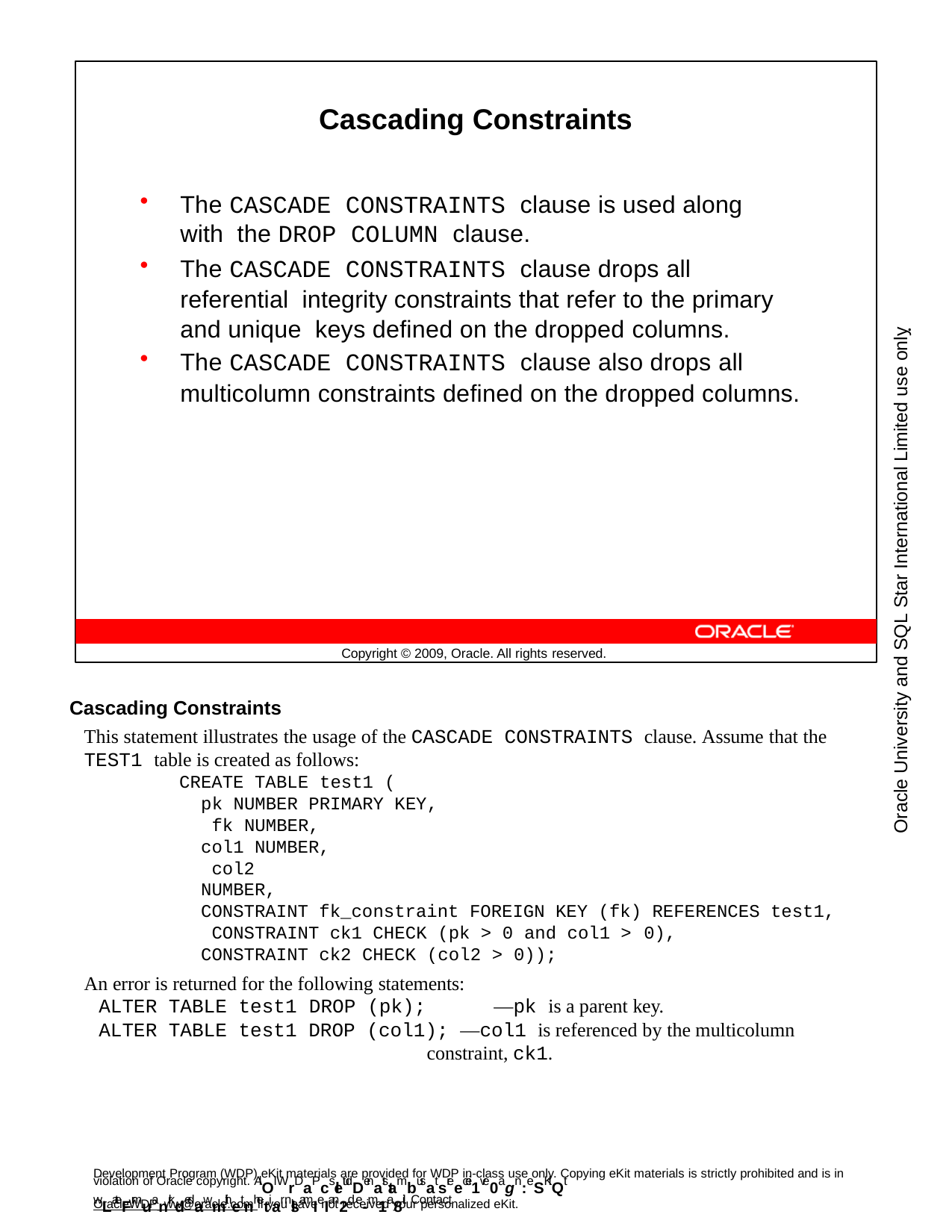

Cascading Constraints

The CASCADE CONSTRAINTS clause is used along with  the DROP COLUMN clause.
The CASCADE CONSTRAINTS clause drops all referential  integrity constraints that refer to the primary and unique  keys defined on the dropped columns.
The CASCADE CONSTRAINTS clause also drops all  multicolumn constraints defined on the dropped columns.
Oracle University and SQL Star International Limited use onlyฺ
Copyright © 2009, Oracle. All rights reserved.

Cascading Constraints
This statement illustrates the usage of the CASCADE CONSTRAINTS clause. Assume that the
TEST1 table is created as follows:
CREATE TABLE test1 (
pk NUMBER PRIMARY KEY,  fk NUMBER,
col1 NUMBER,  col2 NUMBER,
CONSTRAINT fk_constraint FOREIGN KEY (fk) REFERENCES test1,  CONSTRAINT ck1 CHECK (pk > 0 and col1 > 0),
CONSTRAINT ck2 CHECK (col2 > 0));
An error is returned for the following statements:
ALTER TABLE test1 DROP (pk);	—pk is a parent key.
ALTER TABLE test1 DROP (col1); —col1 is referenced by the multicolumn
constraint, ck1.
Development Program (WDP) eKit materials are provided for WDP in-class use only. Copying eKit materials is strictly prohibited and is in
violation of Oracle copyright. AlOl WrDaPcsletudDenatstambusat sreecei1ve0agn:eSKiQt wLateFrmuanrkdedawmithetnhetiar nlsamIeI an2d e-m1a8il. Contact
OracleWDP_ww@oracle.com if you have not received your personalized eKit.